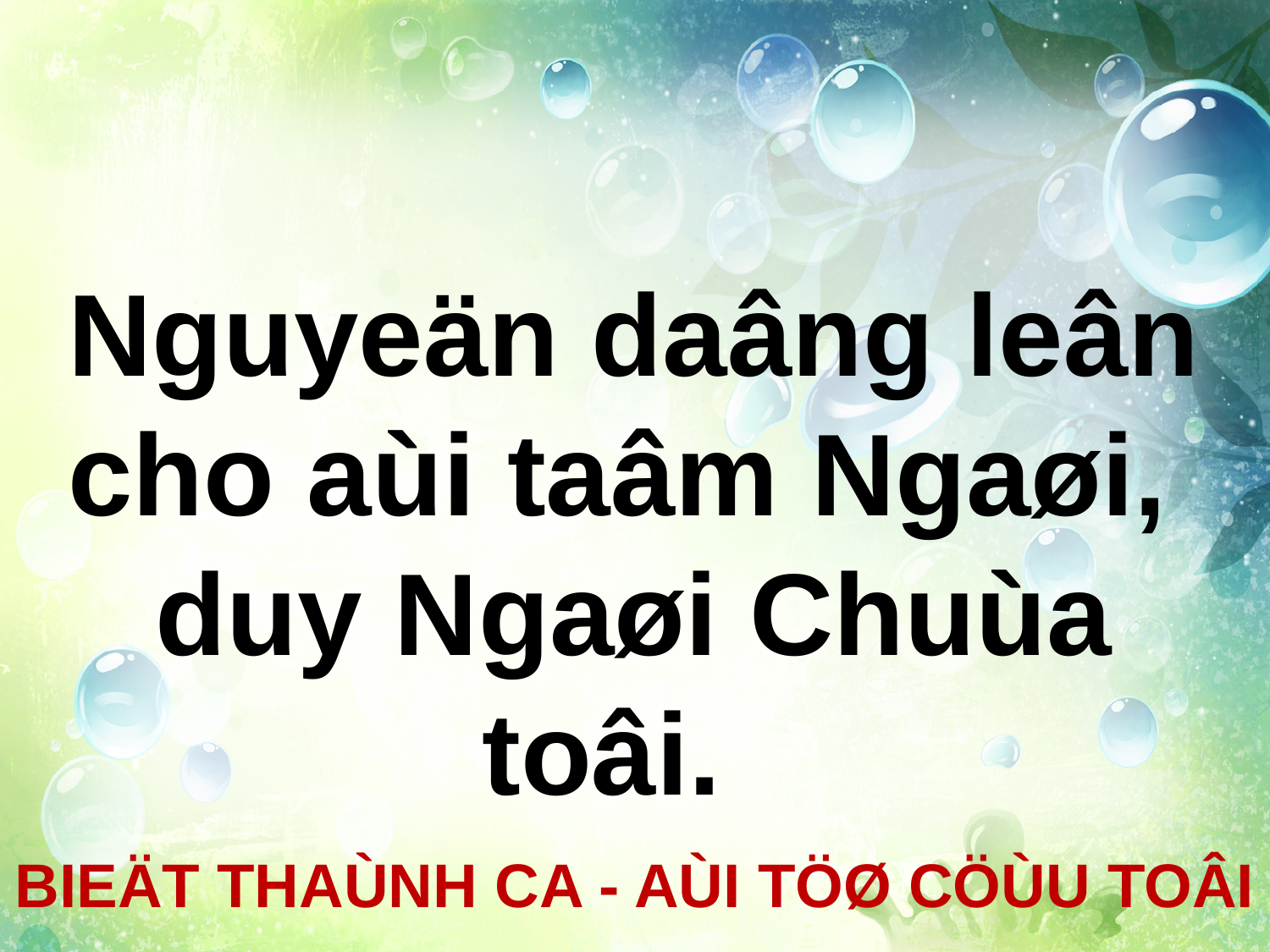

Nguyeän daâng leân
cho aùi taâm Ngaøi, 
duy Ngaøi Chuùa toâi.
BIEÄT THAÙNH CA - AÙI TÖØ CÖÙU TOÂI